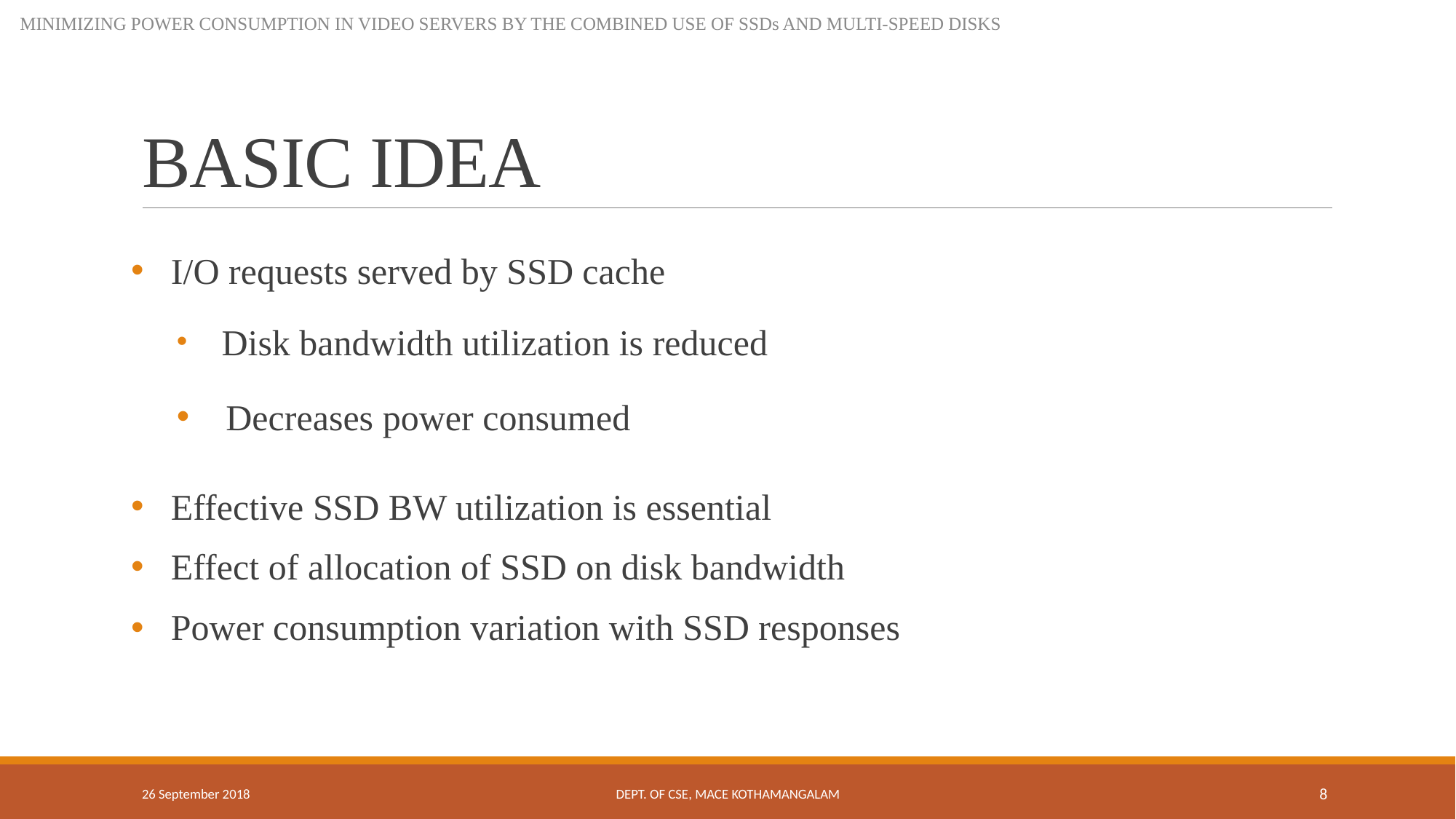

MINIMIZING POWER CONSUMPTION IN VIDEO SERVERS BY THE COMBINED USE OF SSDs AND MULTI-SPEED DISKS
# BASIC IDEA
   I/O requests served by SSD cache
   Disk bandwidth utilization is reduced
   Decreases power consumed
   Effective SSD BW utilization is essential
   Effect of allocation of SSD on disk bandwidth
   Power consumption variation with SSD responses

26 September 2018
Dept. of CSE, MACE Kothamangalam
8